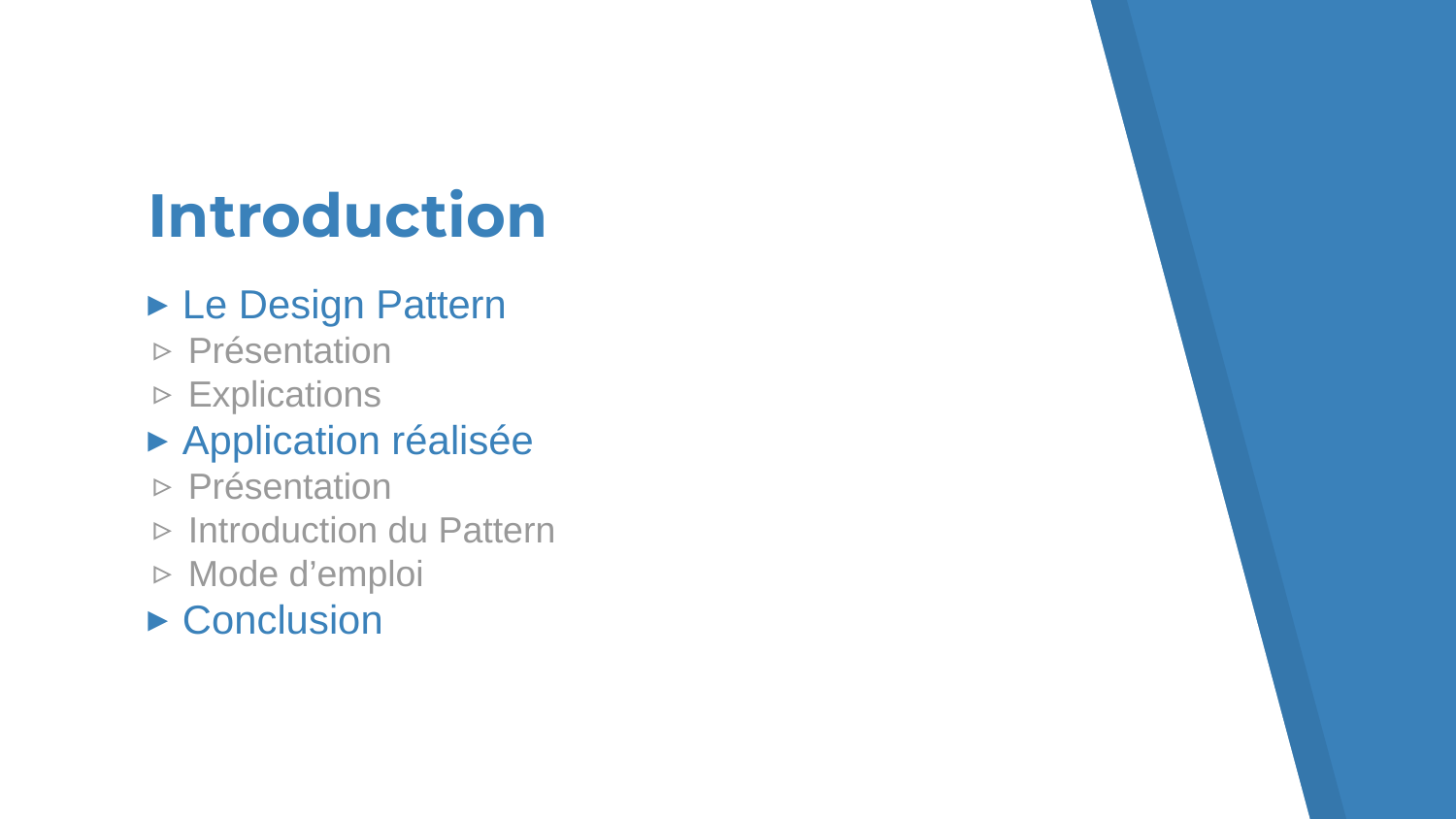

# Introduction
Le Design Pattern
Présentation
Explications
Application réalisée
Présentation
Introduction du Pattern
Mode d’emploi
Conclusion